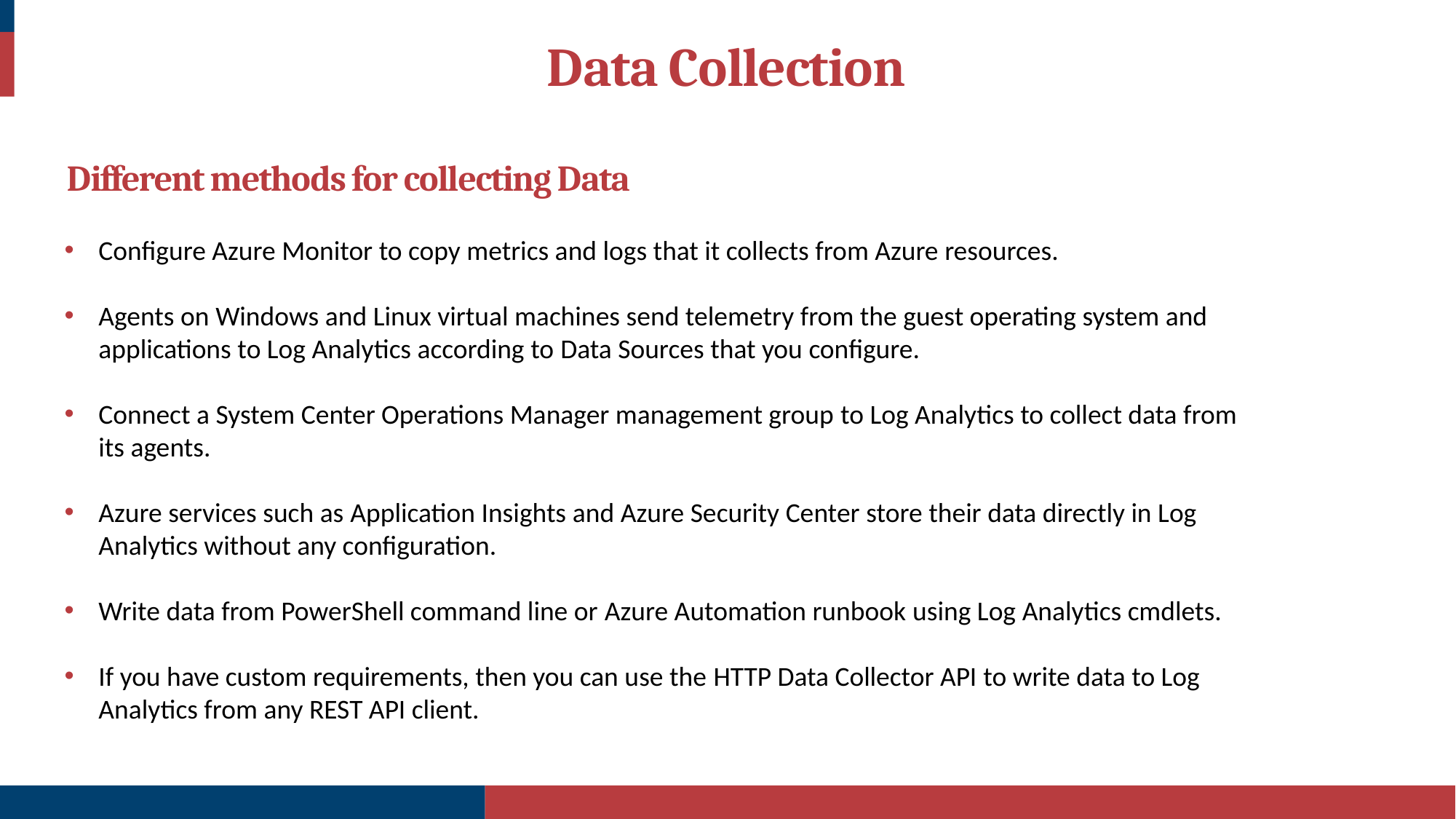

Data Collection

Different methods for collecting Data
Configure Azure Monitor to copy metrics and logs that it collects from Azure resources.

Agents on Windows and Linux virtual machines send telemetry from the guest operating system and applications to Log Analytics according to Data Sources that you configure.

Connect a System Center Operations Manager management group to Log Analytics to collect data from its agents.

Azure services such as Application Insights and Azure Security Center store their data directly in Log Analytics without any configuration.

Write data from PowerShell command line or Azure Automation runbook using Log Analytics cmdlets.
If you have custom requirements, then you can use the HTTP Data Collector API to write data to Log Analytics from any REST API client.